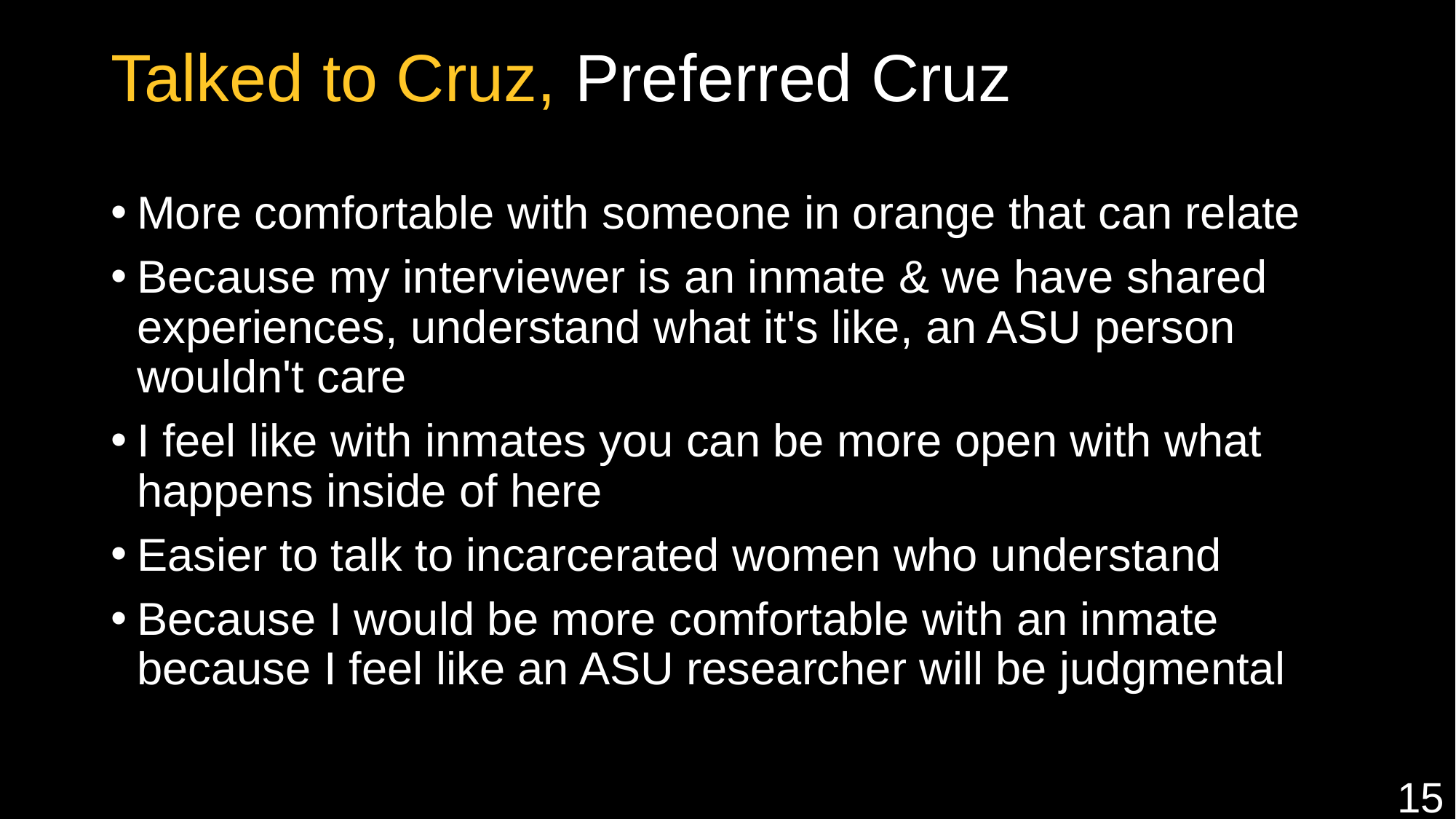

# Talked to Cruz, Preferred Cruz
More comfortable with someone in orange that can relate
Because my interviewer is an inmate & we have shared experiences, understand what it's like, an ASU person wouldn't care
I feel like with inmates you can be more open with what happens inside of here
Easier to talk to incarcerated women who understand
Because I would be more comfortable with an inmate because I feel like an ASU researcher will be judgmental

15